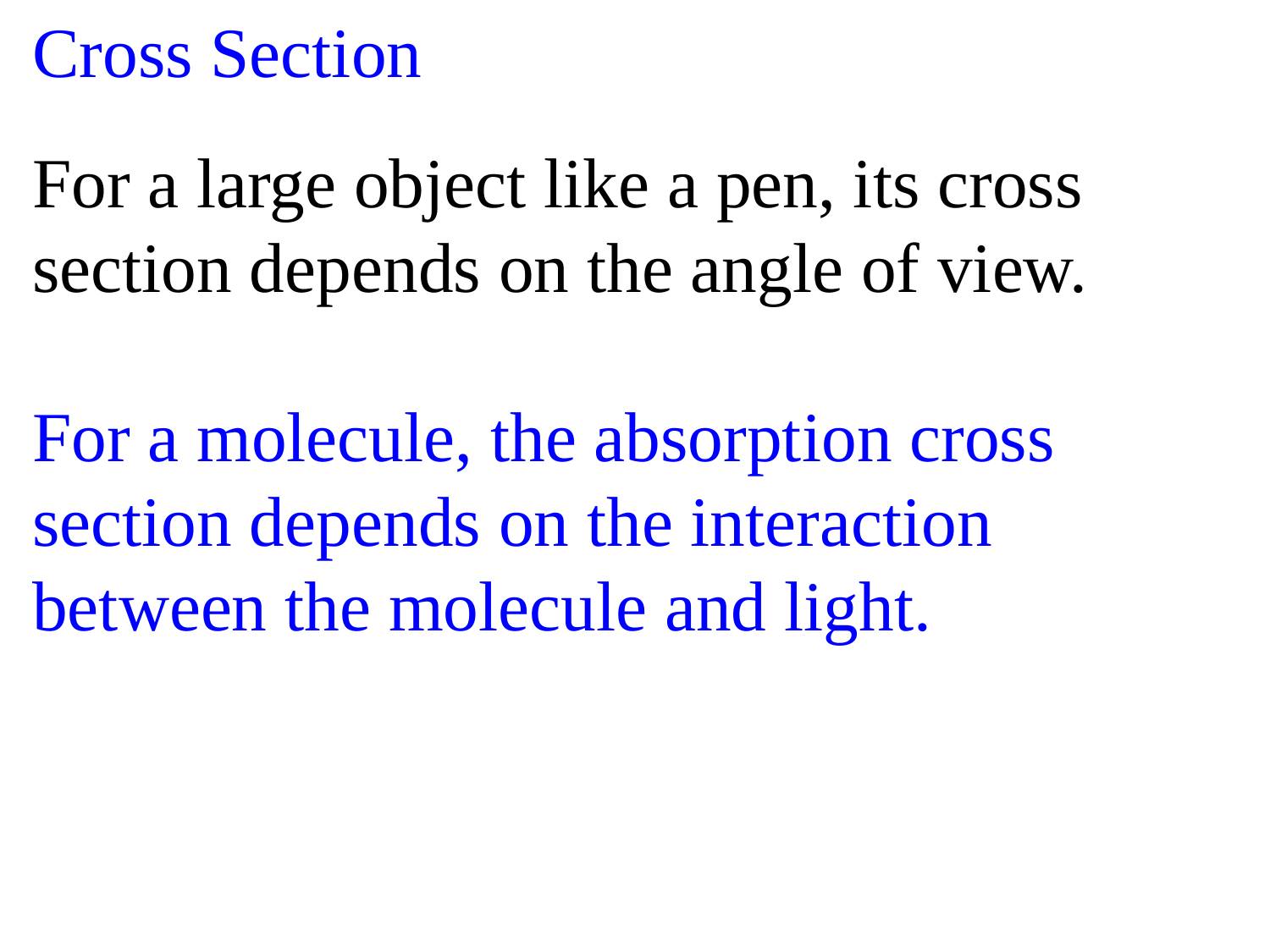

Cross Section
For a large object like a pen, its cross section depends on the angle of view.

For a molecule, the absorption cross section depends on the interaction between the molecule and light.